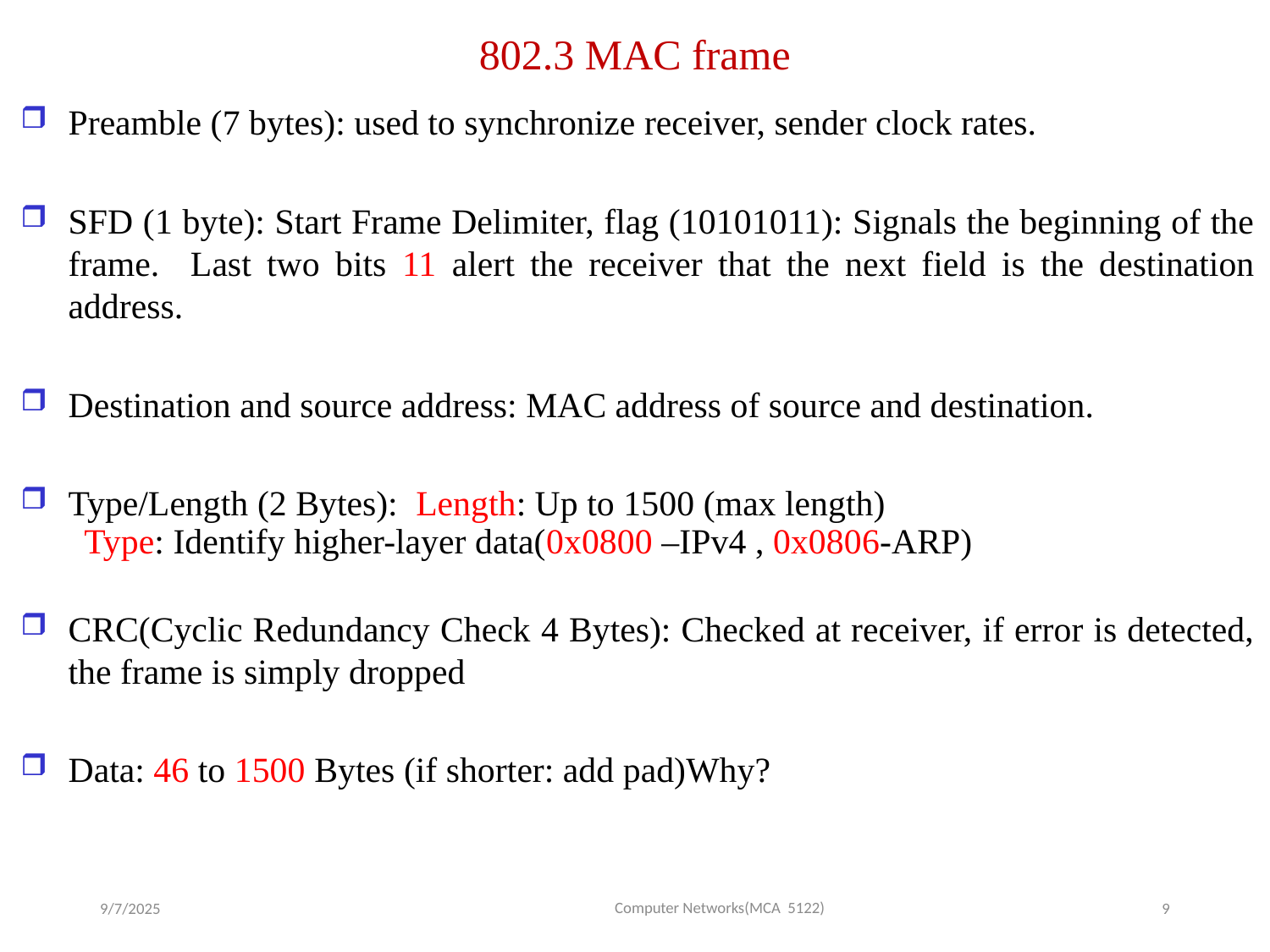

802.3 MAC frame
Preamble (7 bytes): used to synchronize receiver, sender clock rates.

SFD (1 byte): Start Frame Delimiter, flag (10101011): Signals the beginning of the frame.  Last two bits 11 alert the receiver that the next field is the destination address.

Destination and source address: MAC address of source and destination.

Type/Length (2 Bytes):  Length: Up to 1500 (max length)
Type: Identify higher-layer data(0x0800 –IPv4 , 0x0806-ARP)

CRC(Cyclic Redundancy Check 4 Bytes): Checked at receiver, if error is detected, the frame is simply dropped

Data: 46 to 1500 Bytes (if shorter: add pad)Why?
Computer Networks(MCA  5122)
9/7/2025
9